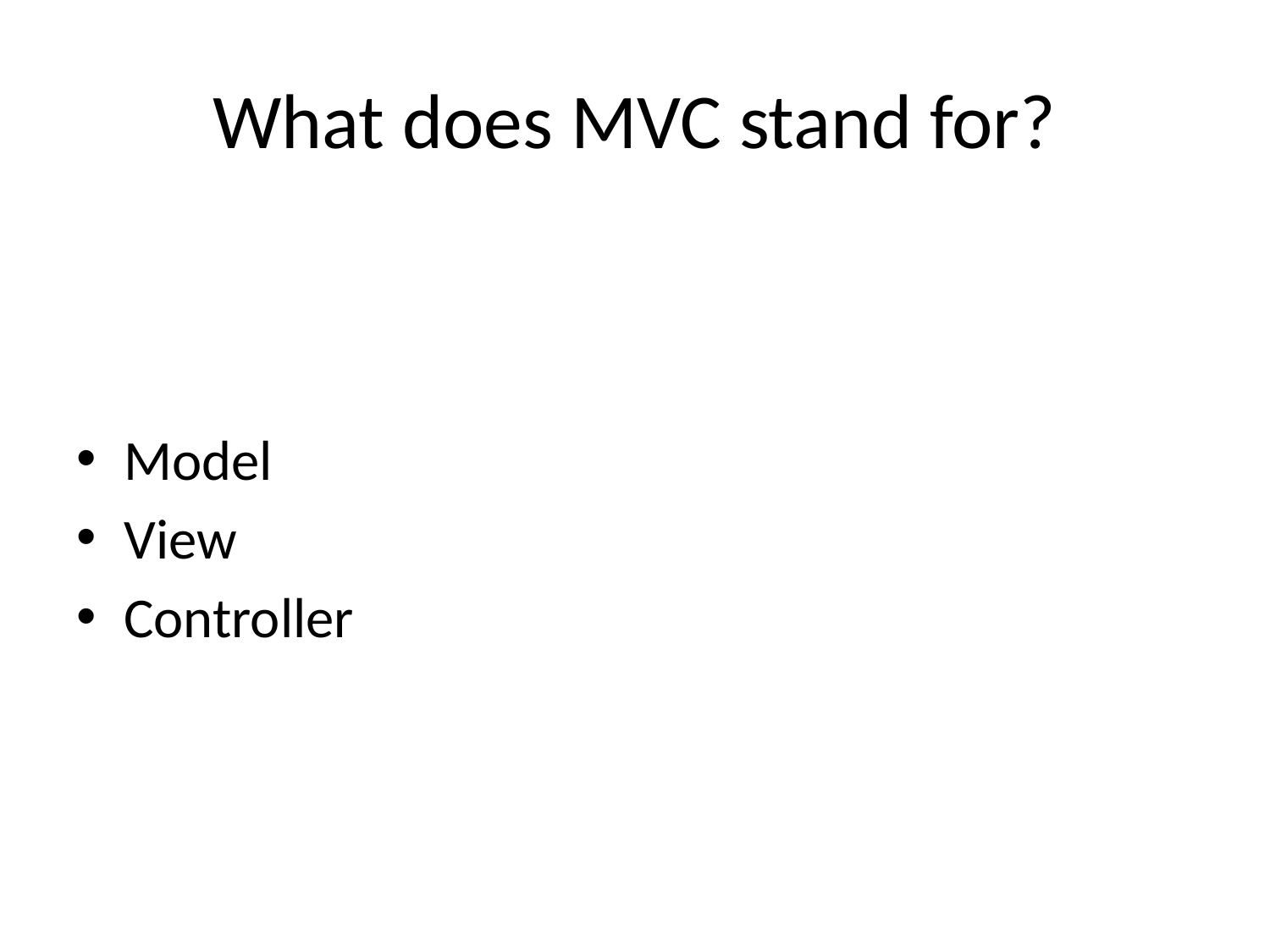

# What does MVC stand for?
Model
View
Controller